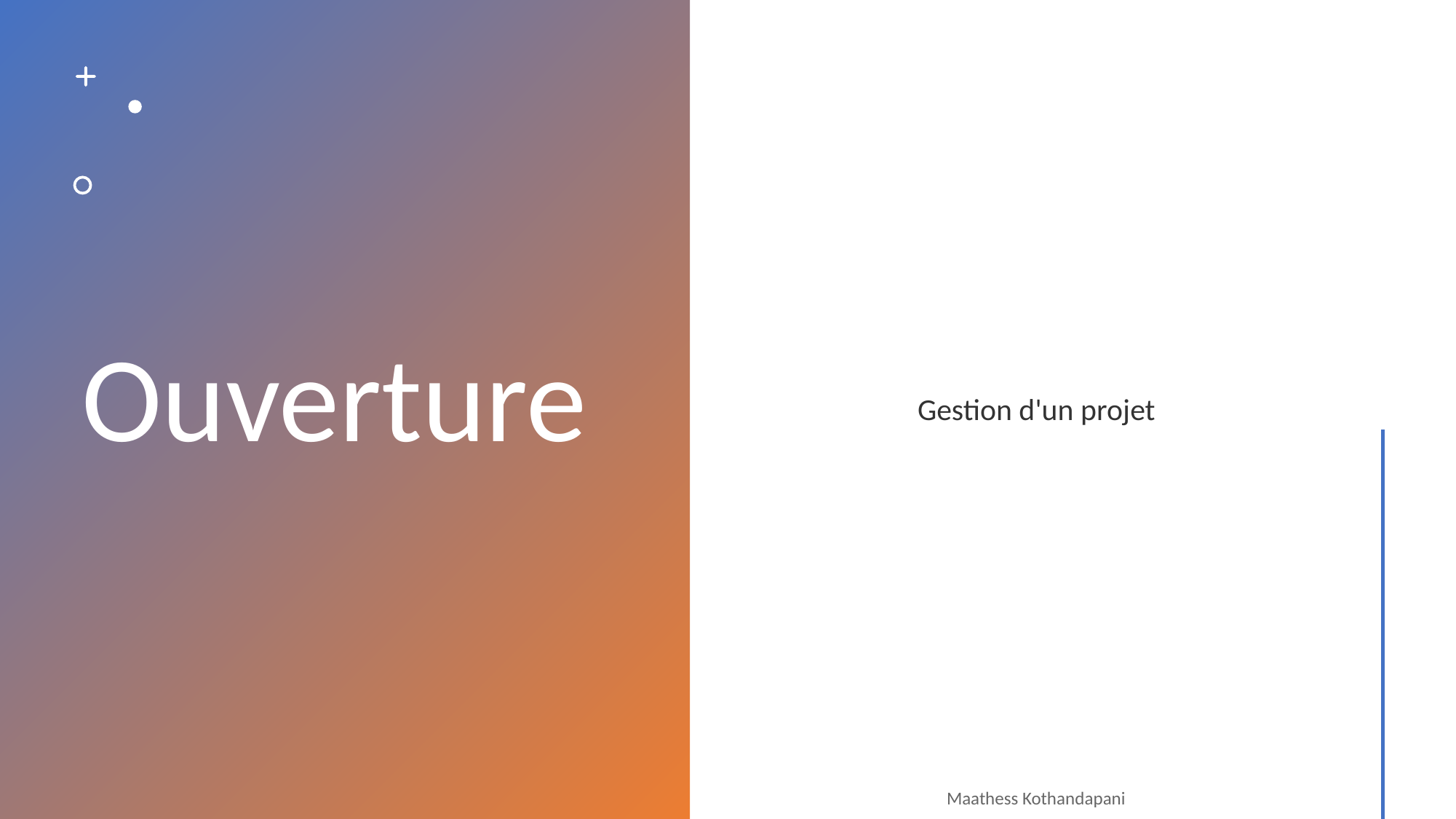

# Ouverture
Gestion d'un projet

Maathess Kothandapani